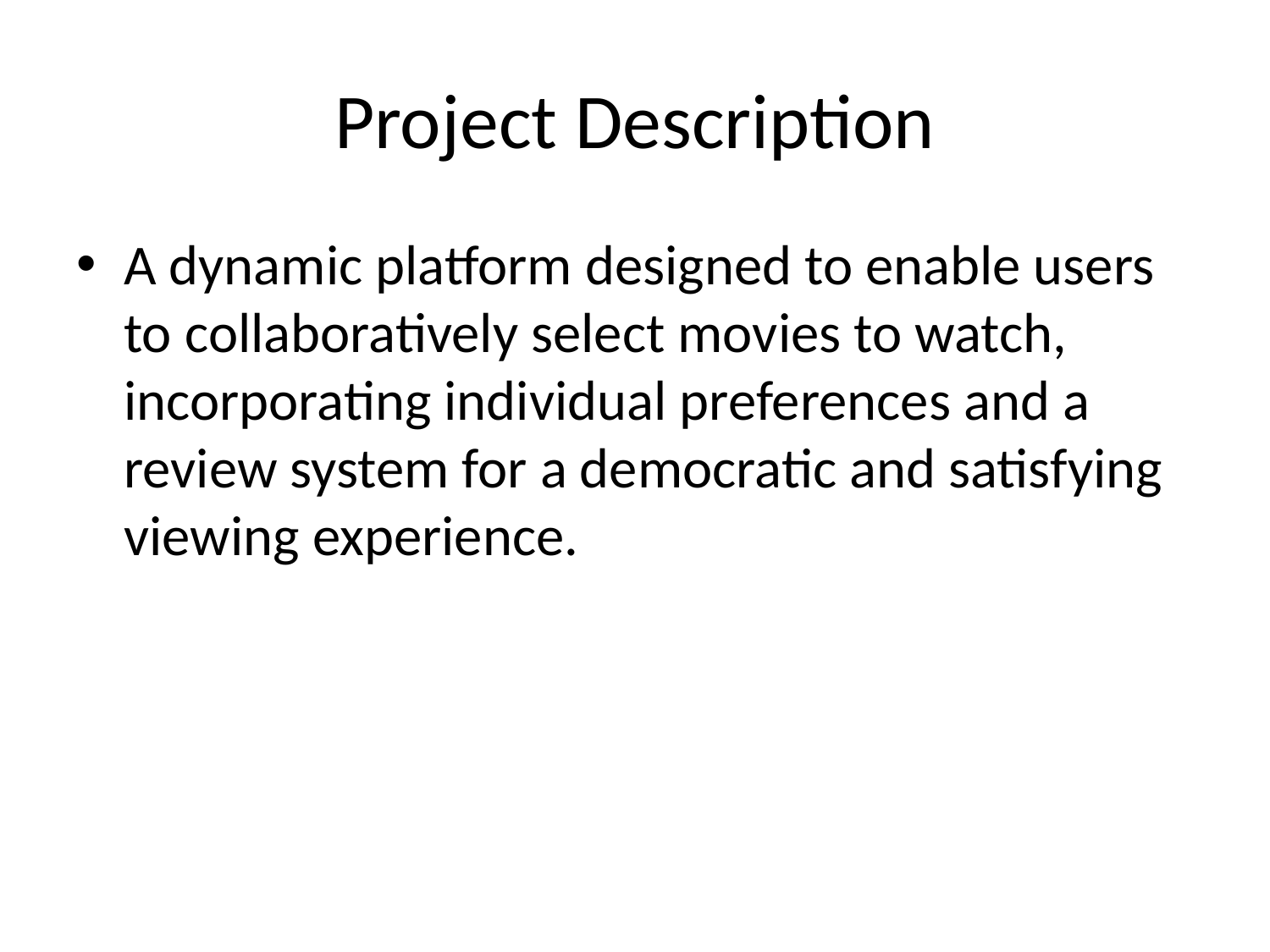

# Project Description
A dynamic platform designed to enable users to collaboratively select movies to watch, incorporating individual preferences and a review system for a democratic and satisfying viewing experience.